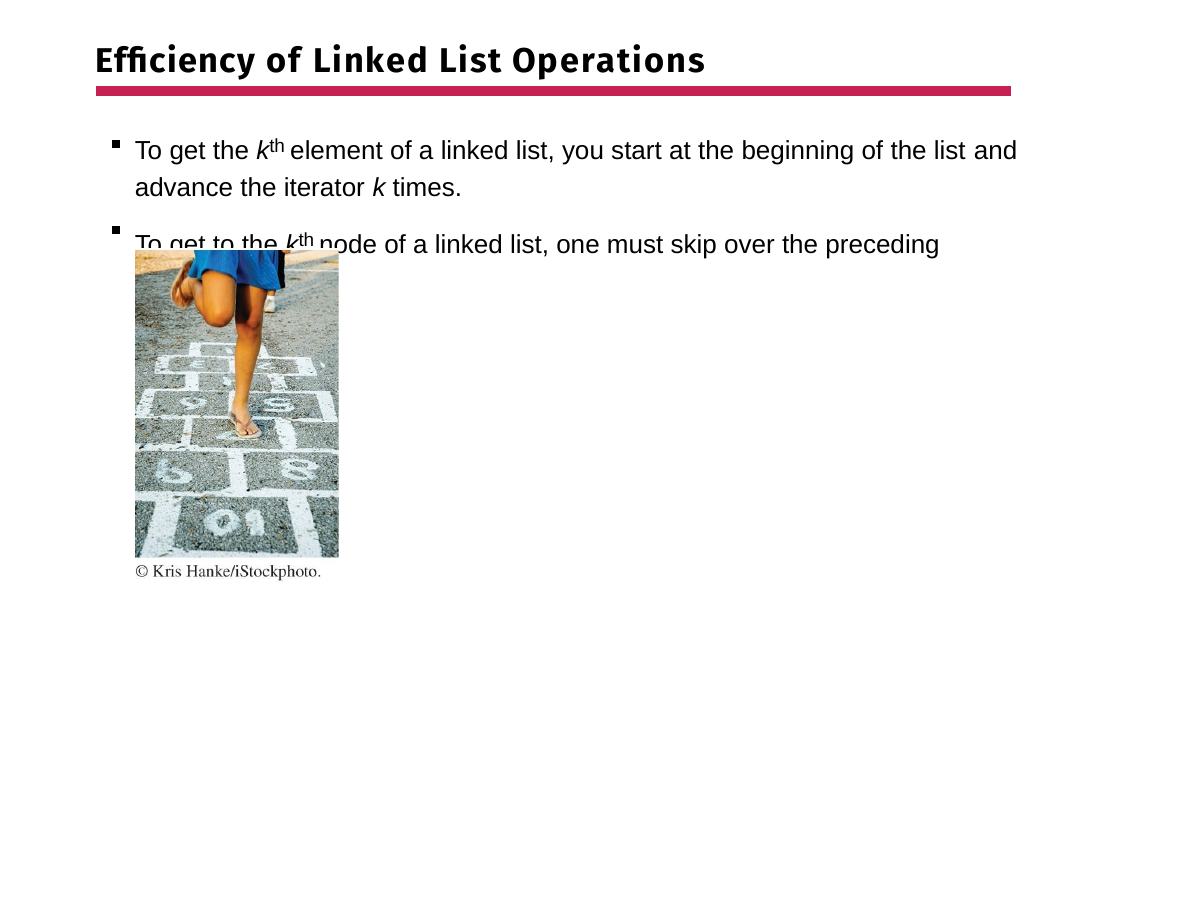

# Efficiency of Linked List Operations
To get the kth element of a linked list, you start at the beginning of the list and  advance the iterator k times.
To get to the kth node of a linked list, one must skip over the preceding nodes.